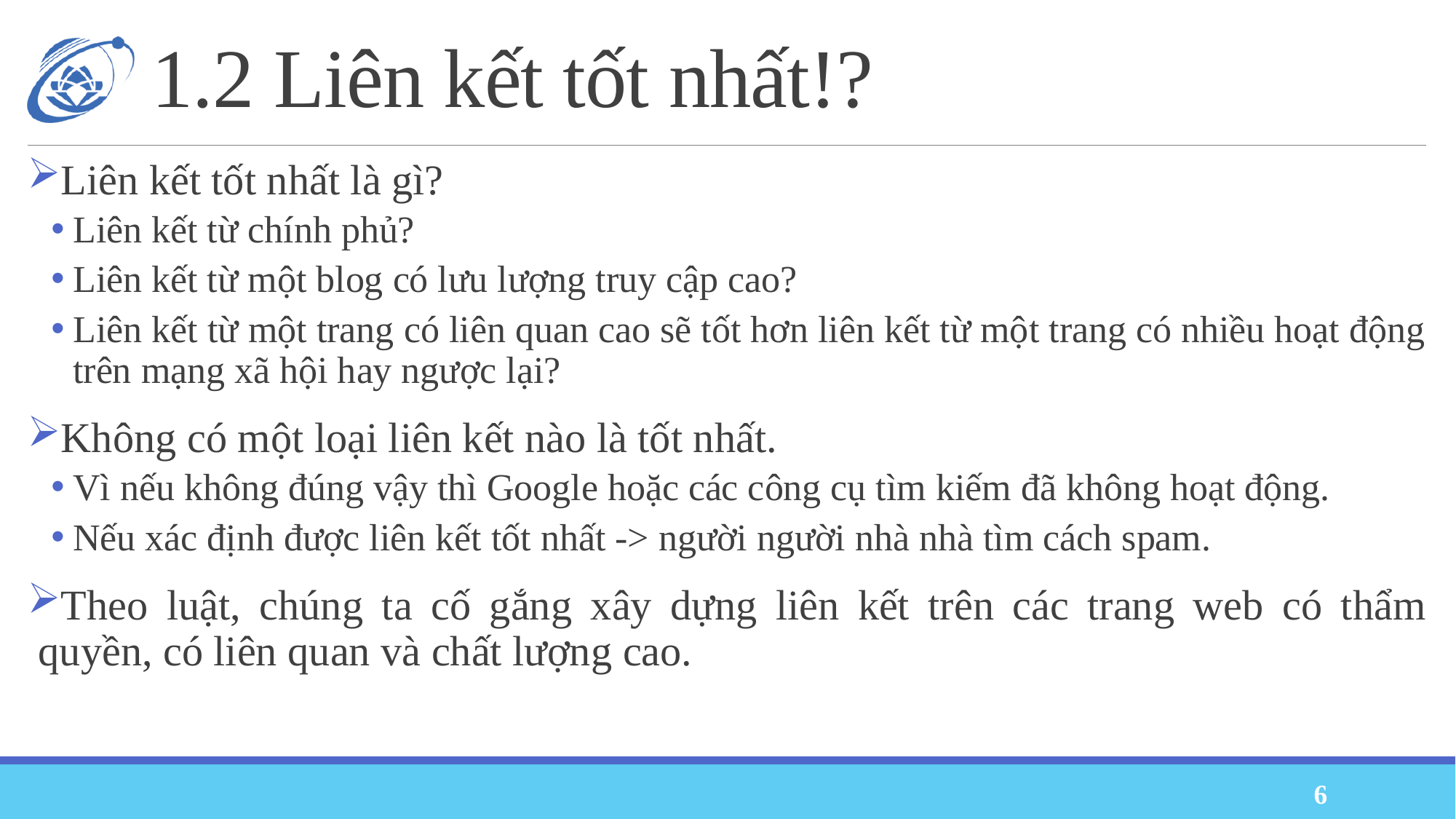

# 1.2 Liên kết tốt nhất!?
Liên kết tốt nhất là gì?
Liên kết từ chính phủ?
Liên kết từ một blog có lưu lượng truy cập cao?
Liên kết từ một trang có liên quan cao sẽ tốt hơn liên kết từ một trang có nhiều hoạt động trên mạng xã hội hay ngược lại?
Không có một loại liên kết nào là tốt nhất.
Vì nếu không đúng vậy thì Google hoặc các công cụ tìm kiếm đã không hoạt động.
Nếu xác định được liên kết tốt nhất -> người người nhà nhà tìm cách spam.
Theo luật, chúng ta cố gắng xây dựng liên kết trên các trang web có thẩm quyền, có liên quan và chất lượng cao.
6